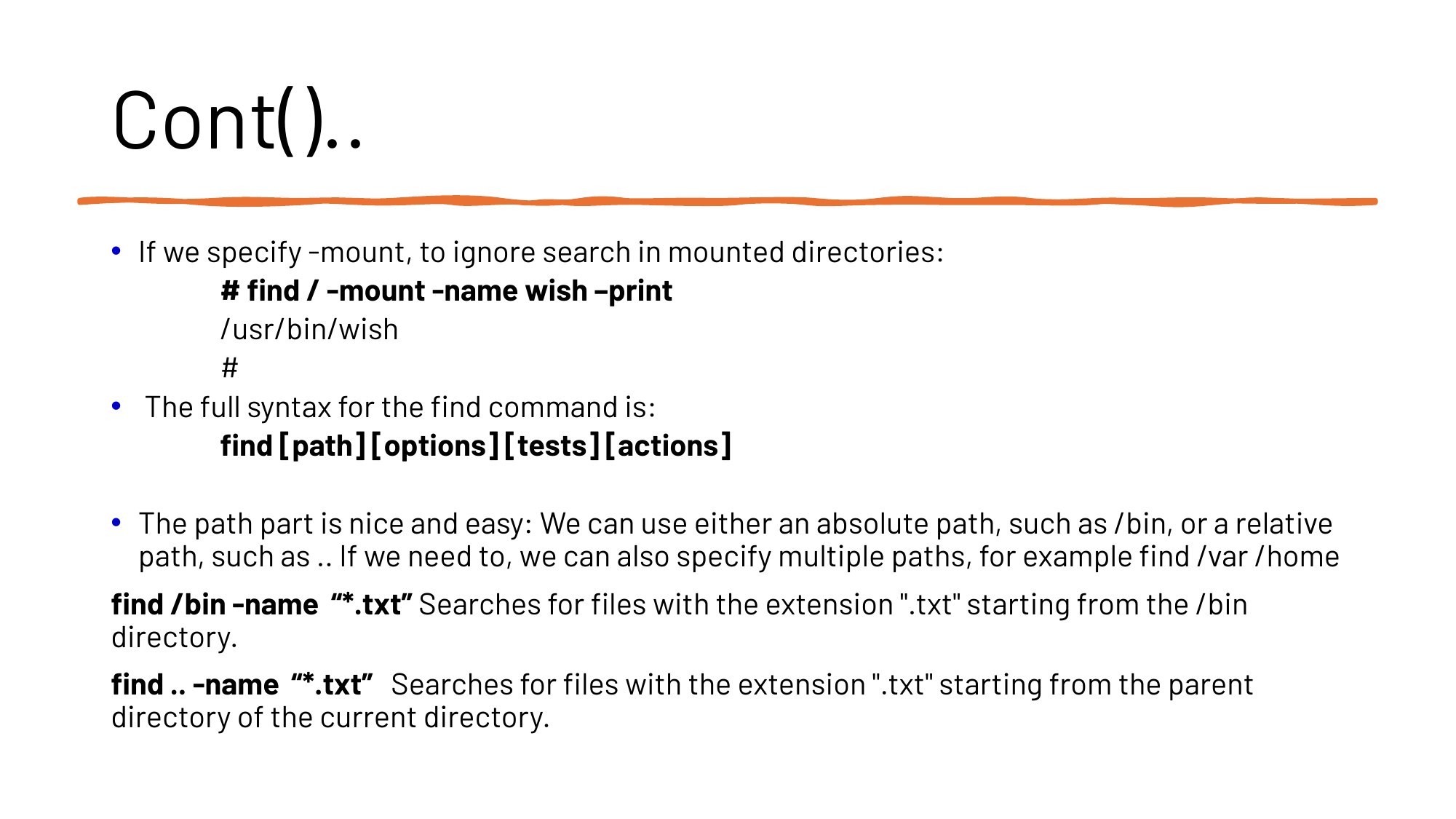

# Cont()..

If we specify -mount, to ignore search in mounted directories:
	# find / -mount -name wish –print
	/usr/bin/wish
	#
 The full syntax for the find command is:
	find [path] [options] [tests] [actions]

The path part is nice and easy: We can use either an absolute path, such as /bin, or a relative path, such as .. If we need to, we can also specify multiple paths, for example find /var /home
find /bin -name  “*.txt” Searches for files with the extension ".txt" starting from the /bin directory.
find .. -name  “*.txt”   Searches for files with the extension ".txt" starting from the parent directory of the current directory.